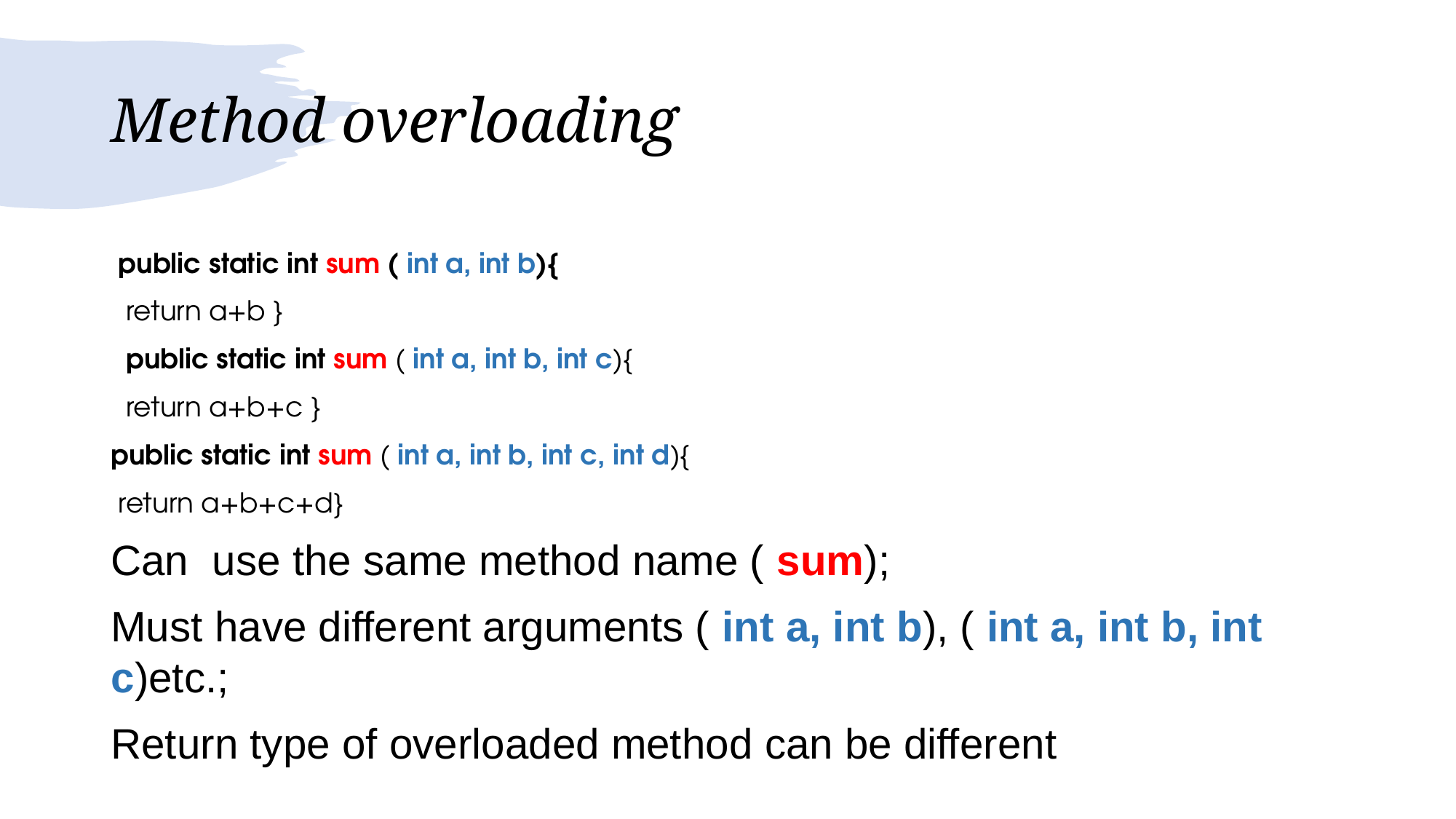

# Method overloading
 public static int sum ( int a, int b){
  return a+b }
  public static int sum ( int a, int b, int c){
  return a+b+c }
public static int sum ( int a, int b, int c, int d){
 return a+b+c+d}
Can  use the same method name ( sum);
Must have different arguments ( int a, int b), ( int a, int b, int c)etc.;
Return type of overloaded method can be different